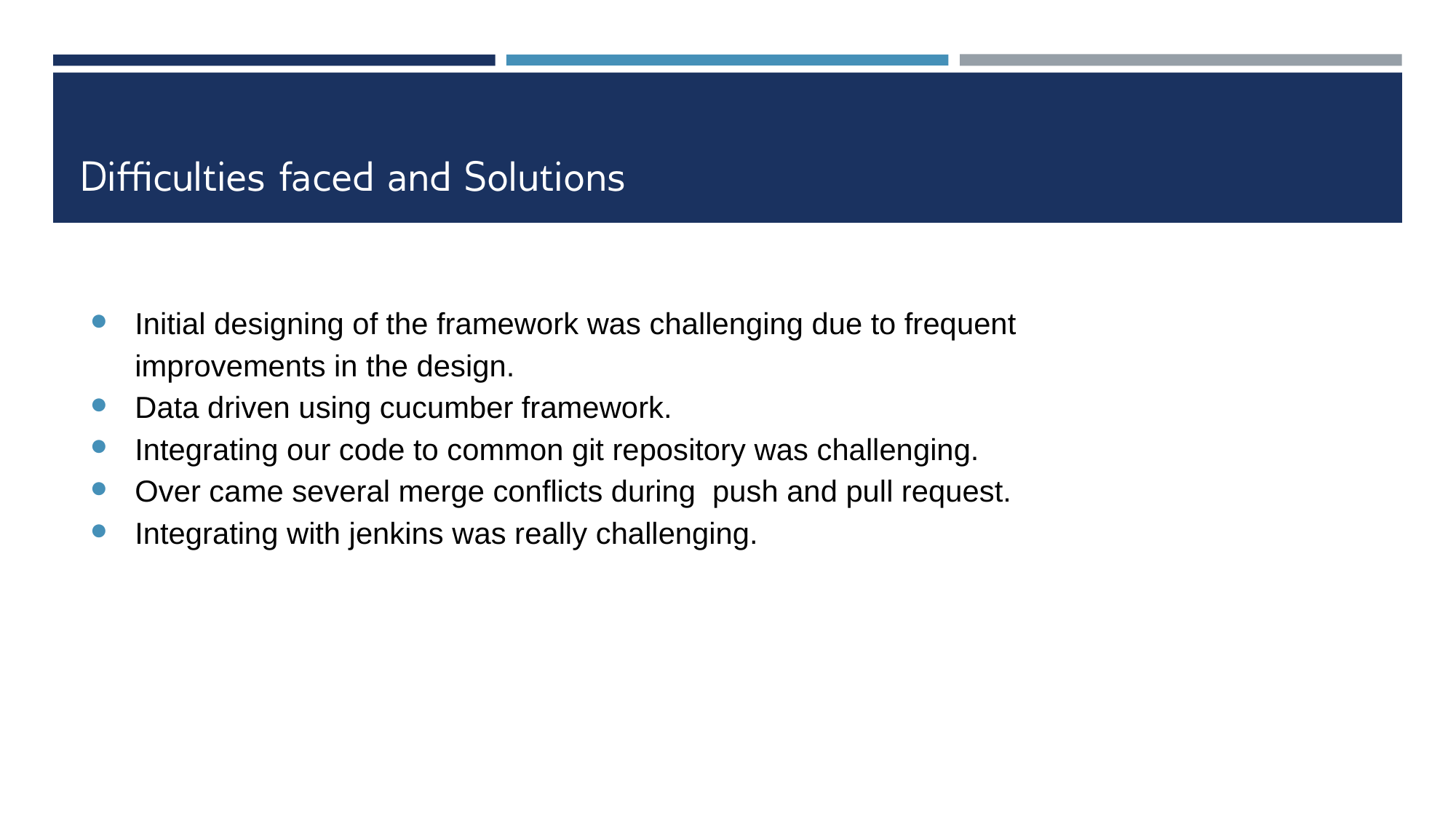

# Difficulties faced and Solutions

Initial designing of the framework was challenging due to frequent improvements in the design.
Data driven using cucumber framework.
Integrating our code to common git repository was challenging.
Over came several merge conflicts during  push and pull request.
Integrating with jenkins was really challenging.